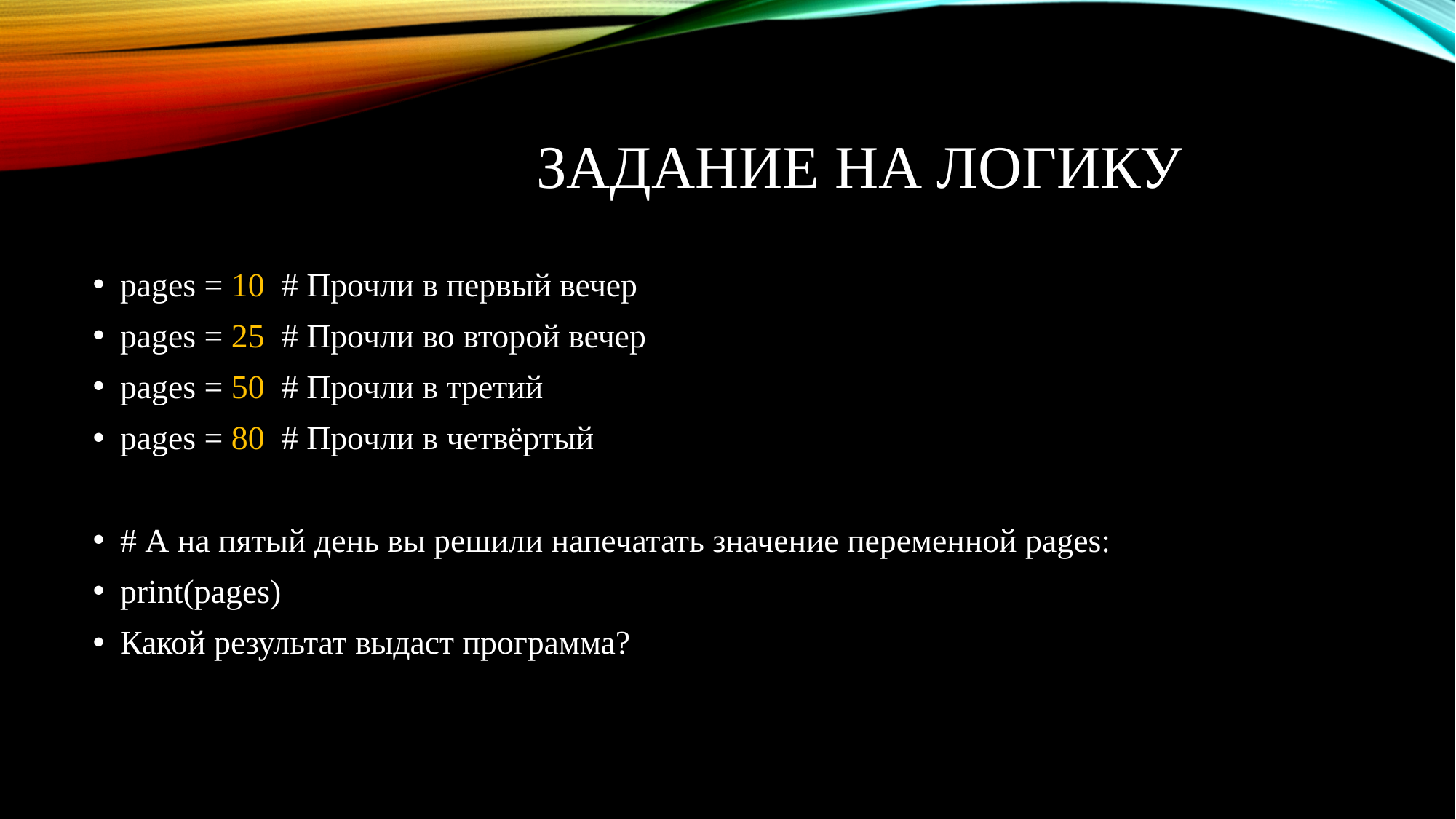

# Задание на логику
pages = 10  # Прочли в первый вечер
pages = 25  # Прочли во второй вечер
pages = 50  # Прочли в третий
pages = 80  # Прочли в четвёртый

# А на пятый день вы решили напечатать значение переменной pages:
print(pages)
Какой результат выдаст программа?